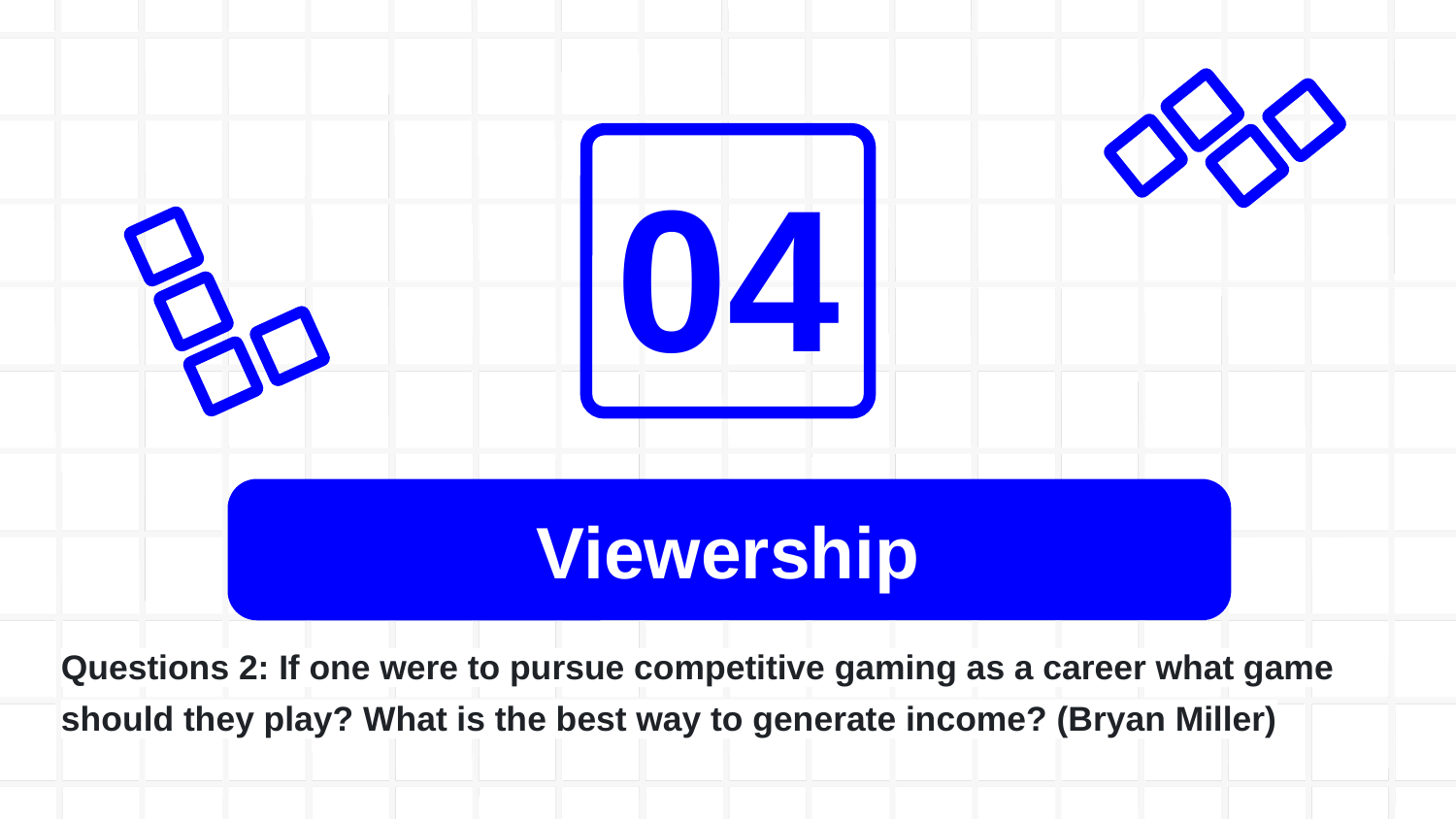

04

# Viewership
Questions 2: If one were to pursue competitive gaming as a career what game should they play? What is the best way to generate income? (Bryan Miller)